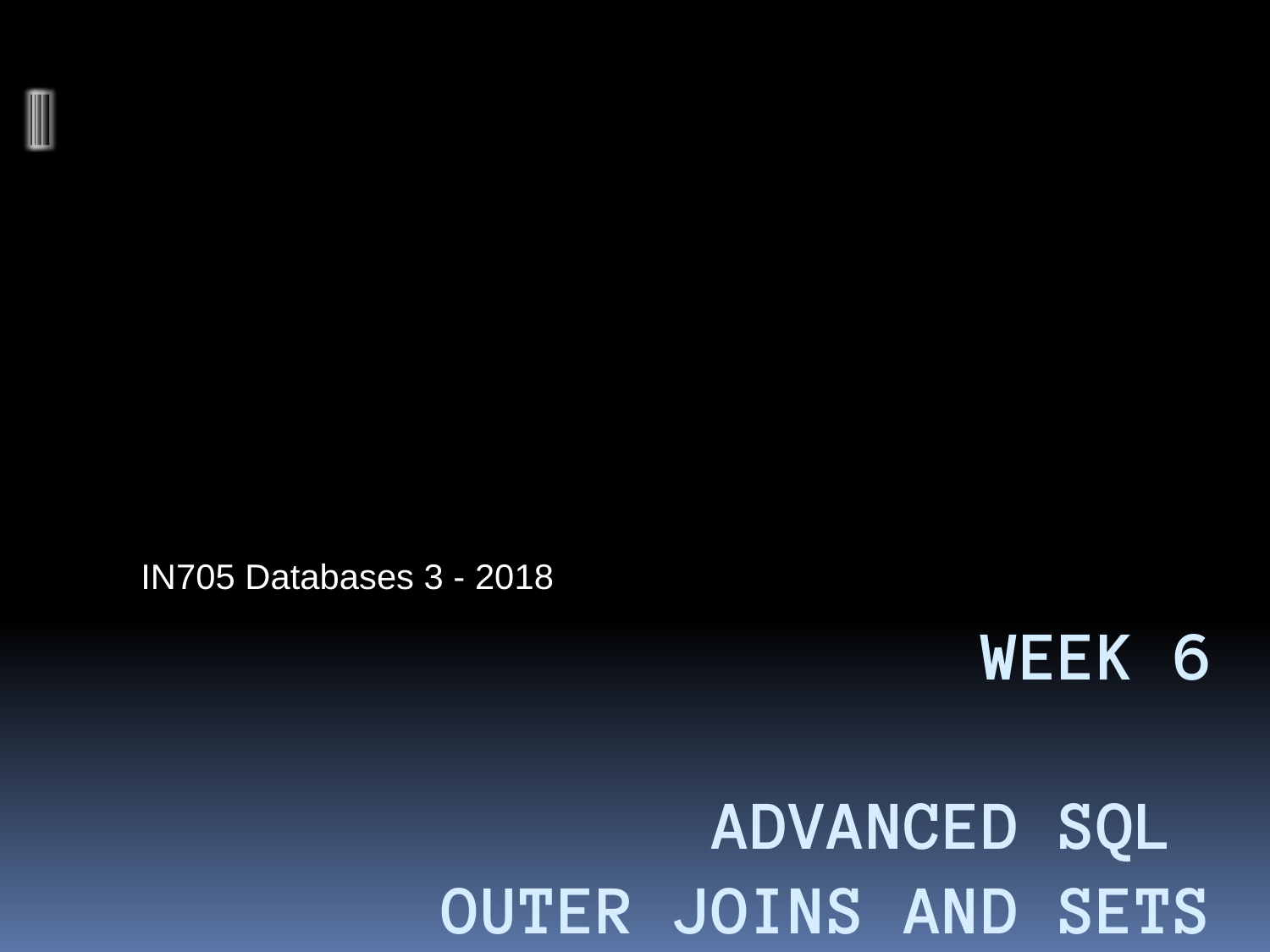

IN705 Databases 3 - 2018
# Week 6 Advanced SQL Outer Joins and Sets